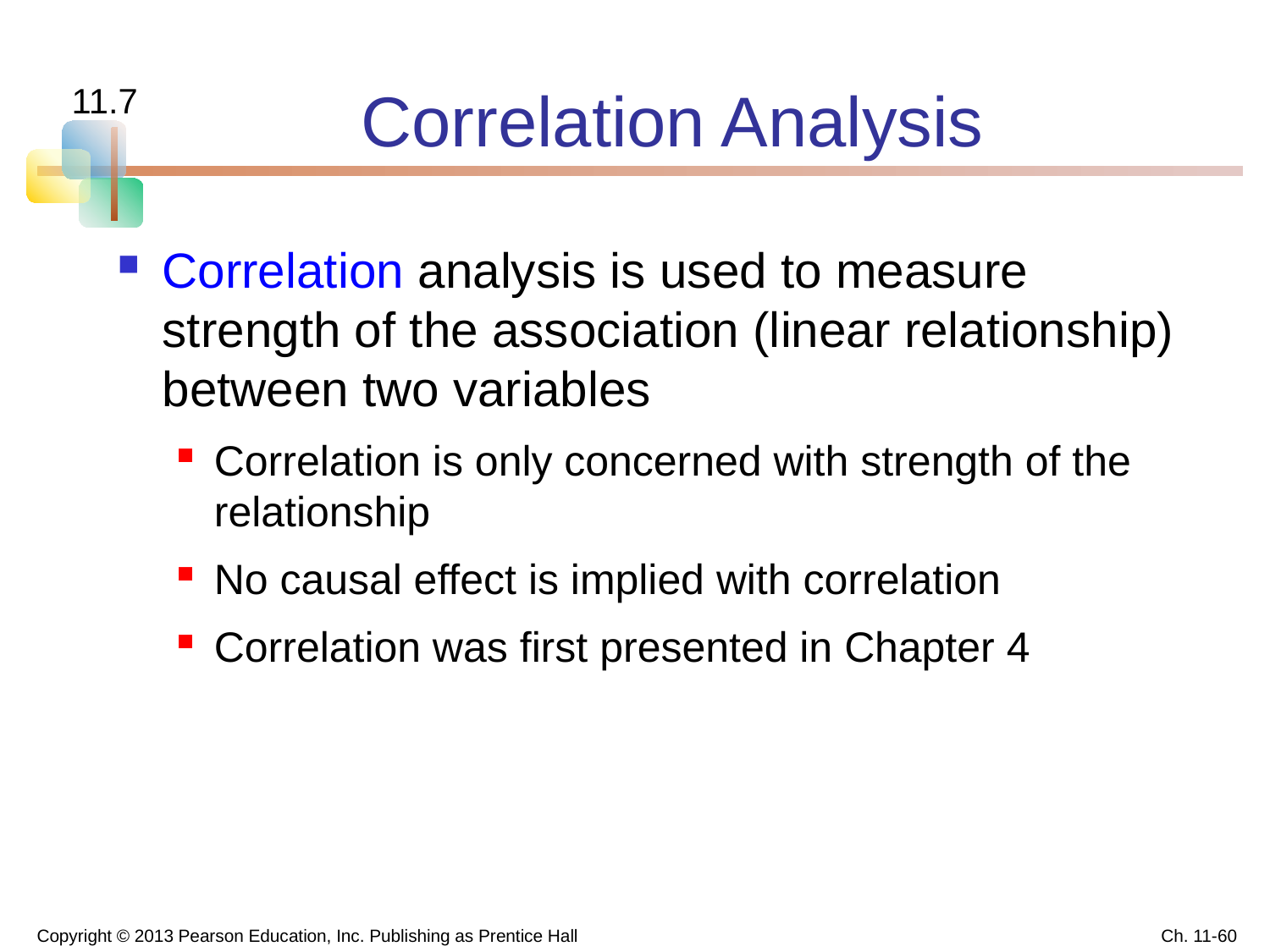

# Correlation Analysis
11.7
Correlation analysis is used to measure strength of the association (linear relationship) between two variables
Correlation is only concerned with strength of the relationship
No causal effect is implied with correlation
Correlation was first presented in Chapter 4

Copyright © 2013 Pearson Education, Inc. Publishing as Prentice Hall
Ch. 11-60